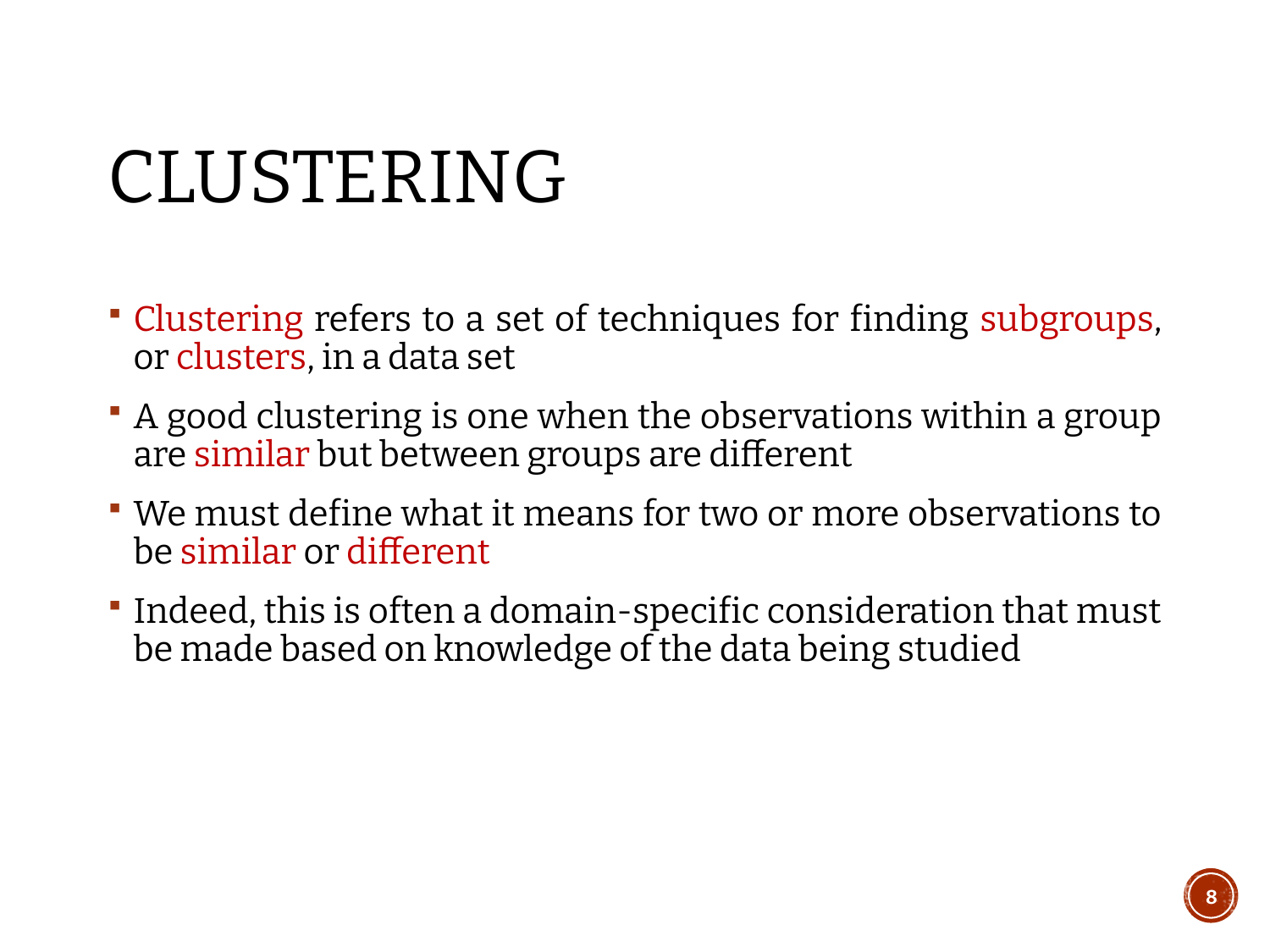

# Clustering
Clustering refers to a set of techniques for finding subgroups, or clusters, in a data set
A good clustering is one when the observations within a group are similar but between groups are different
We must define what it means for two or more observations to be similar or different
Indeed, this is often a domain-specific consideration that must be made based on knowledge of the data being studied

8